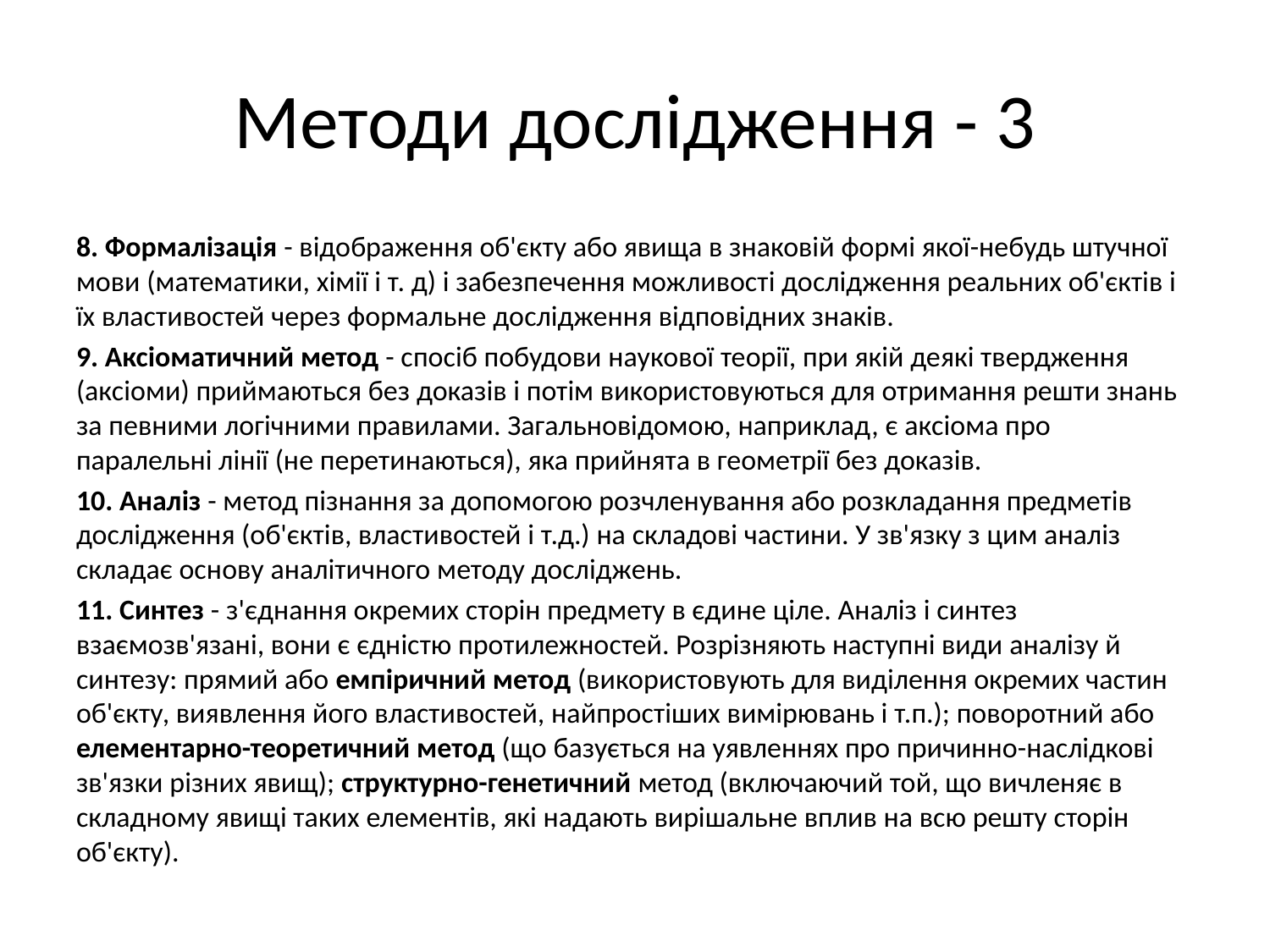

# Методи дослідження - 3
8. Формалізація - відображення об'єкту або явища в знаковій формі якої-небудь штучної мови (математики, хімії і т. д) і забезпечення можливості дослідження реальних об'єктів і їх властивостей через формальне дослідження відповідних знаків.
9. Аксіоматичний метод - спосіб побудови наукової теорії, при якій деякі твердження (аксіоми) приймаються без доказів і потім використовуються для отримання решти знань за певними логічними правилами. Загальновідомою, наприклад, є аксіома про паралельні лінії (не перетинаються), яка прийнята в геометрії без доказів.
10. Аналіз - метод пізнання за допомогою розчленування або розкладання предметів дослідження (об'єктів, властивостей і т.д.) на складові частини. У зв'язку з цим аналіз складає основу аналітичного методу досліджень.
11. Синтез - з'єднання окремих сторін предмету в єдине ціле. Аналіз і синтез взаємозв'язані, вони є єдністю протилежностей. Розрізняють наступні види аналізу й синтезу: прямий або емпіричний метод (використовують для виділення окремих частин об'єкту, виявлення його властивостей, найпростіших вимірювань і т.п.); поворотний або елементарно-теоретичний метод (що базується на уявленнях про причинно-наслідкові зв'язки різних явищ); структурно-генетичний метод (включаючий той, що вичленяє в складному явищі таких елементів, які надають вирішальне вплив на всю решту сторін об'єкту).